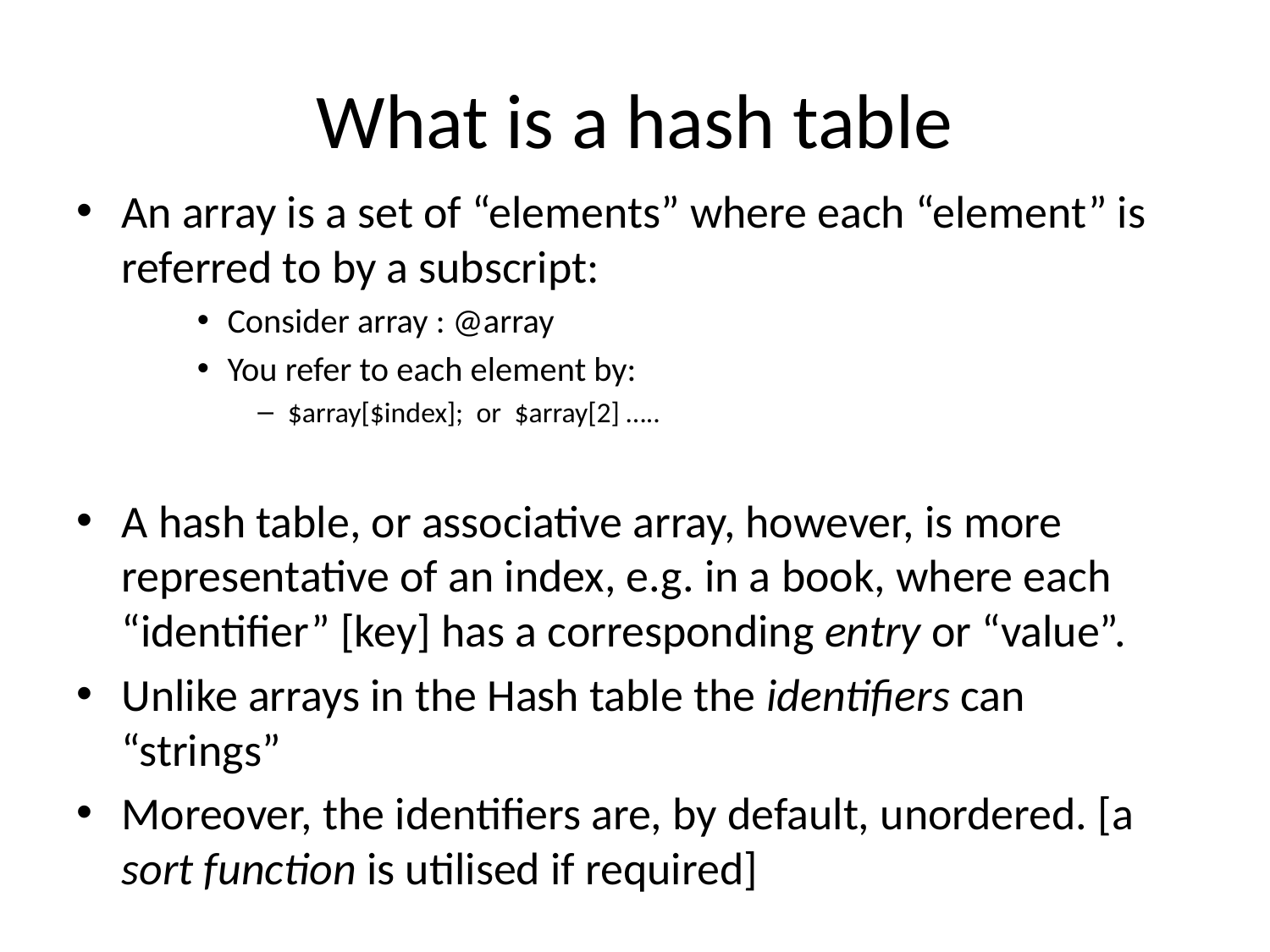

# What is a hash table
An array is a set of “elements” where each “element” is referred to by a subscript:
Consider array : @array
You refer to each element by:
$array[$index];  or  $array[2] …..

A hash table, or associative array, however, is more representative of an index, e.g. in a book, where each “identifier” [key] has a corresponding entry or “value”.
Unlike arrays in the Hash table the identifiers can “strings”
Moreover, the identifiers are, by default, unordered. [a sort function is utilised if required]